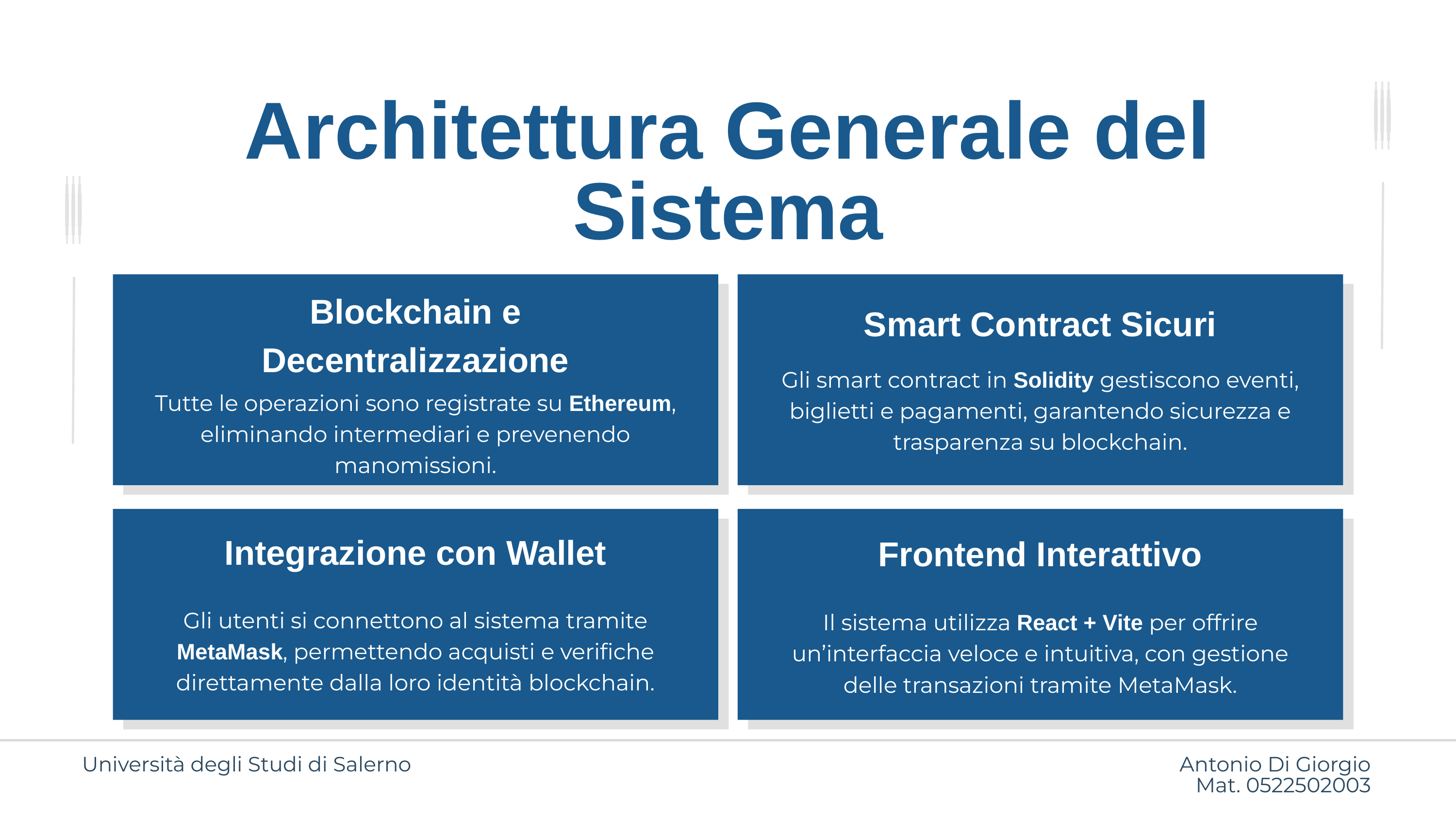

Architettura Generale del Sistema

Blockchain e Decentralizzazione

Smart Contract Sicuri

Gli smart contract in Solidity gestiscono eventi, biglietti e pagamenti, garantendo sicurezza e trasparenza su blockchain.
Tutte le operazioni sono registrate su Ethereum, eliminando intermediari e prevenendo manomissioni.

Integrazione con Wallet
Frontend Interattivo
Gli utenti si connettono al sistema tramite MetaMask, permettendo acquisti e verifiche direttamente dalla loro identità blockchain.
Il sistema utilizza React + Vite per offrire un’interfaccia veloce e intuitiva, con gestione delle transazioni tramite MetaMask.

Università degli Studi di Salerno
Antonio Di Giorgio
Mat. 0522502003